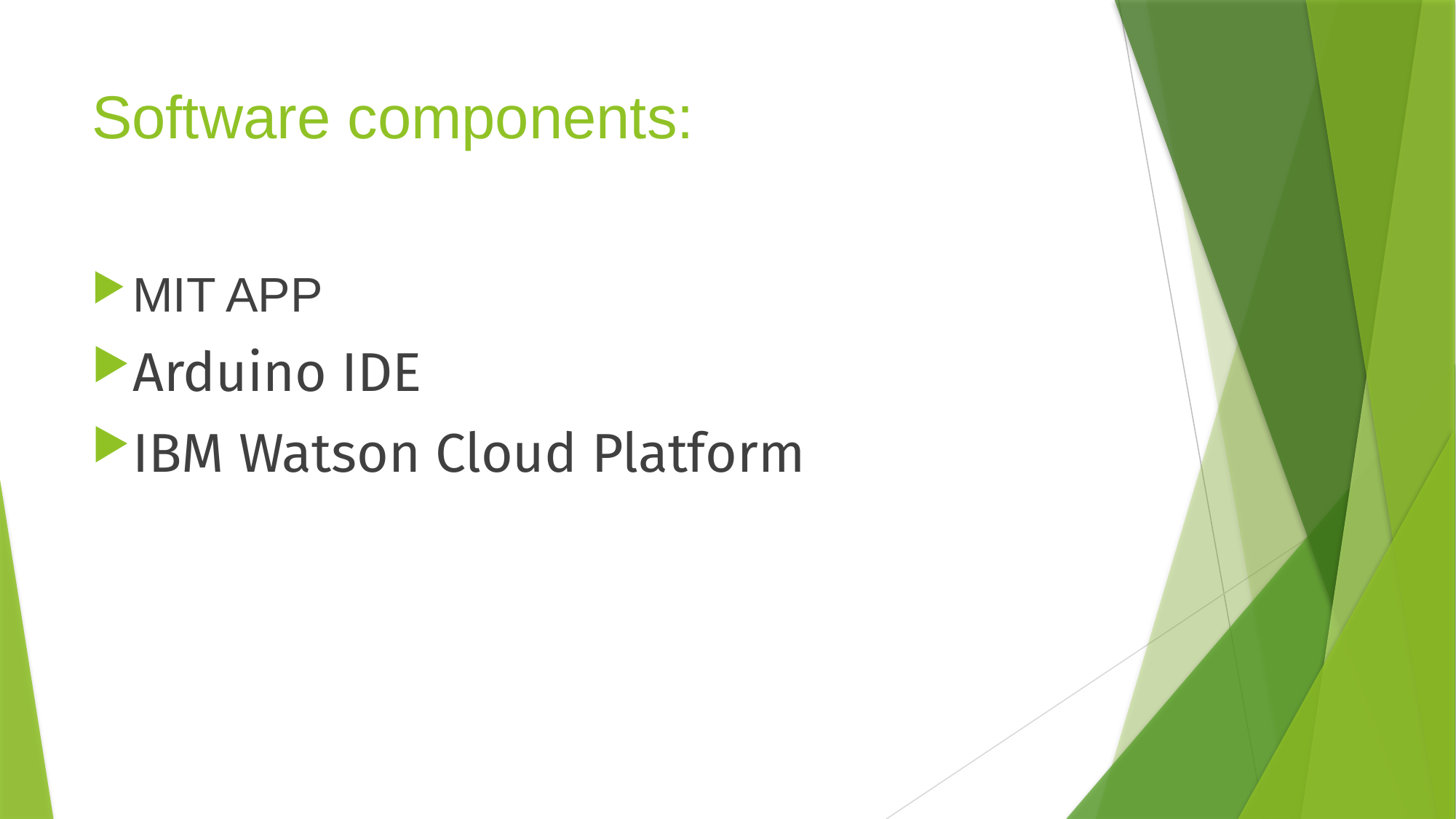

# Software components:
MIT APP
Arduino IDE
IBM Watson Cloud Platform